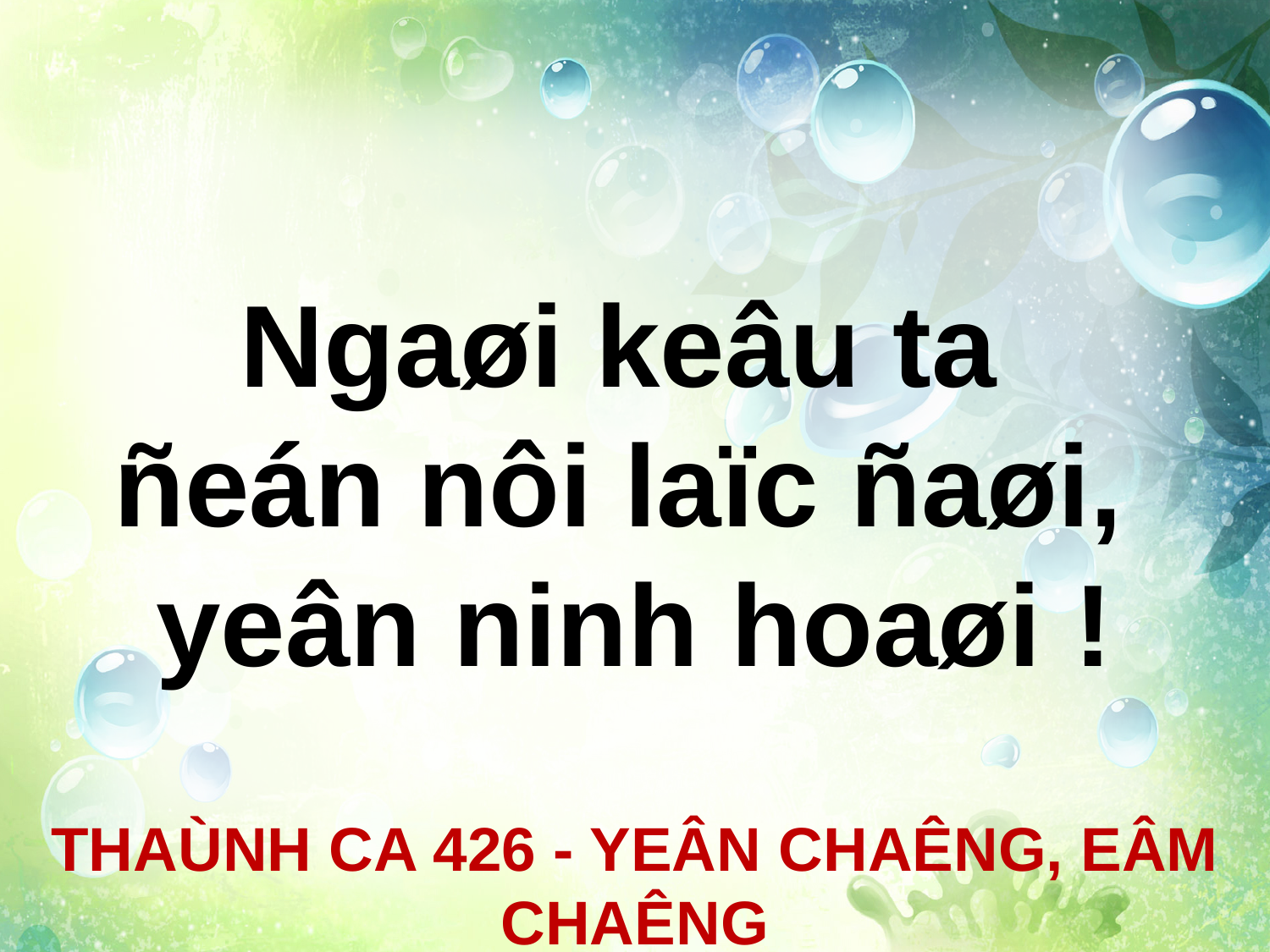

Ngaøi keâu ta
ñeán nôi laïc ñaøi,
yeân ninh hoaøi !
THAÙNH CA 426 - YEÂN CHAÊNG, EÂM CHAÊNG